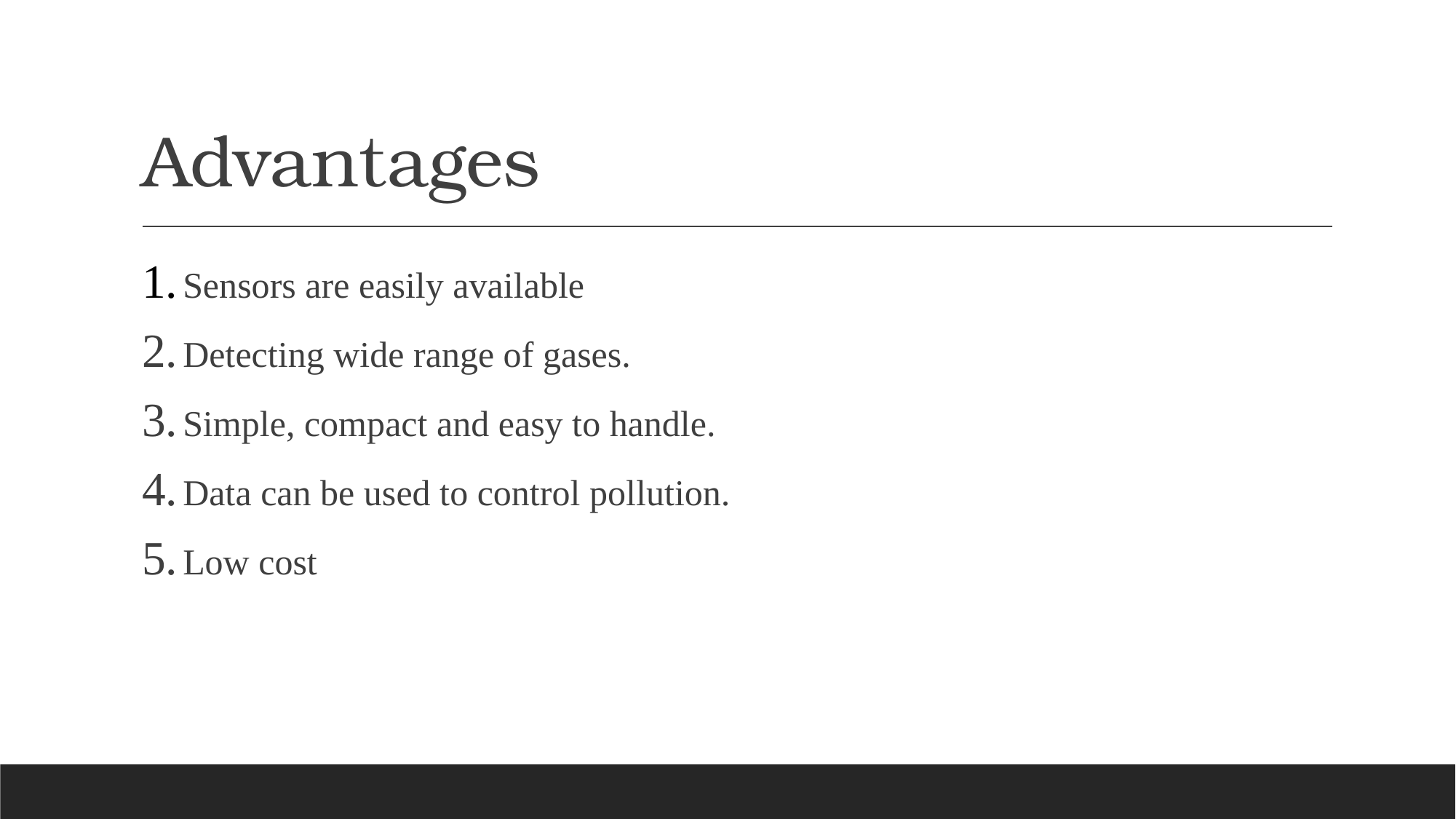

# Advantages
Sensors are easily available
Detecting wide range of gases.
Simple, compact and easy to handle.
Data can be used to control pollution.
Low cost